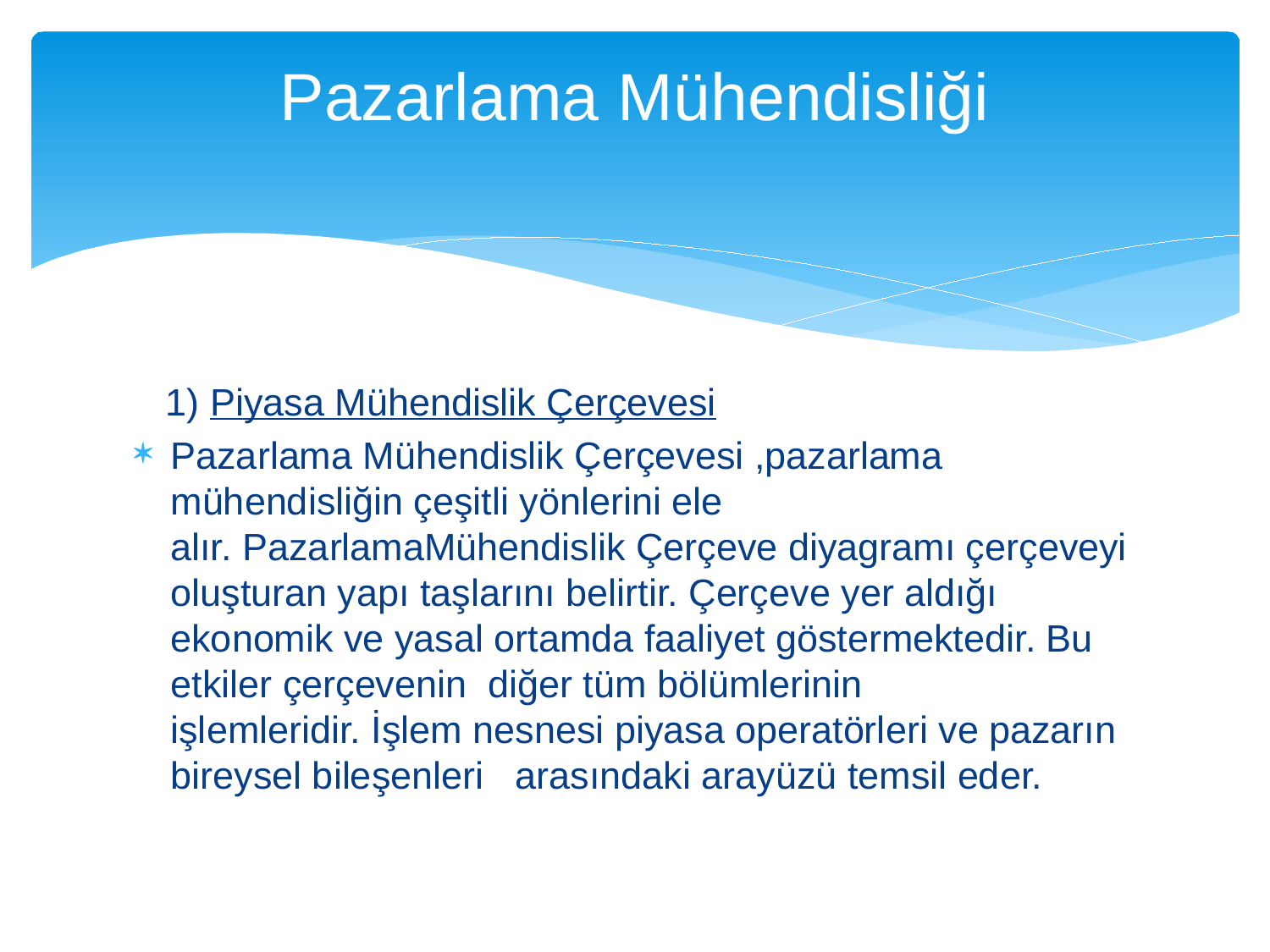

# Pazarlama Mühendisliği
   1) Piyasa Mühendislik Çerçevesi
Pazarlama Mühendislik Çerçevesi ,pazarlama mühendisliğin çeşitli yönlerini ele alır. PazarlamaMühendislik Çerçeve diyagramı çerçeveyi oluşturan yapı taşlarını belirtir. Çerçeve yer aldığı ekonomik ve yasal ortamda faaliyet göstermektedir. Bu etkiler çerçevenin  diğer tüm bölümlerinin işlemleridir. İşlem nesnesi piyasa operatörleri ve pazarın bireysel bileşenleri   arasındaki arayüzü temsil eder.